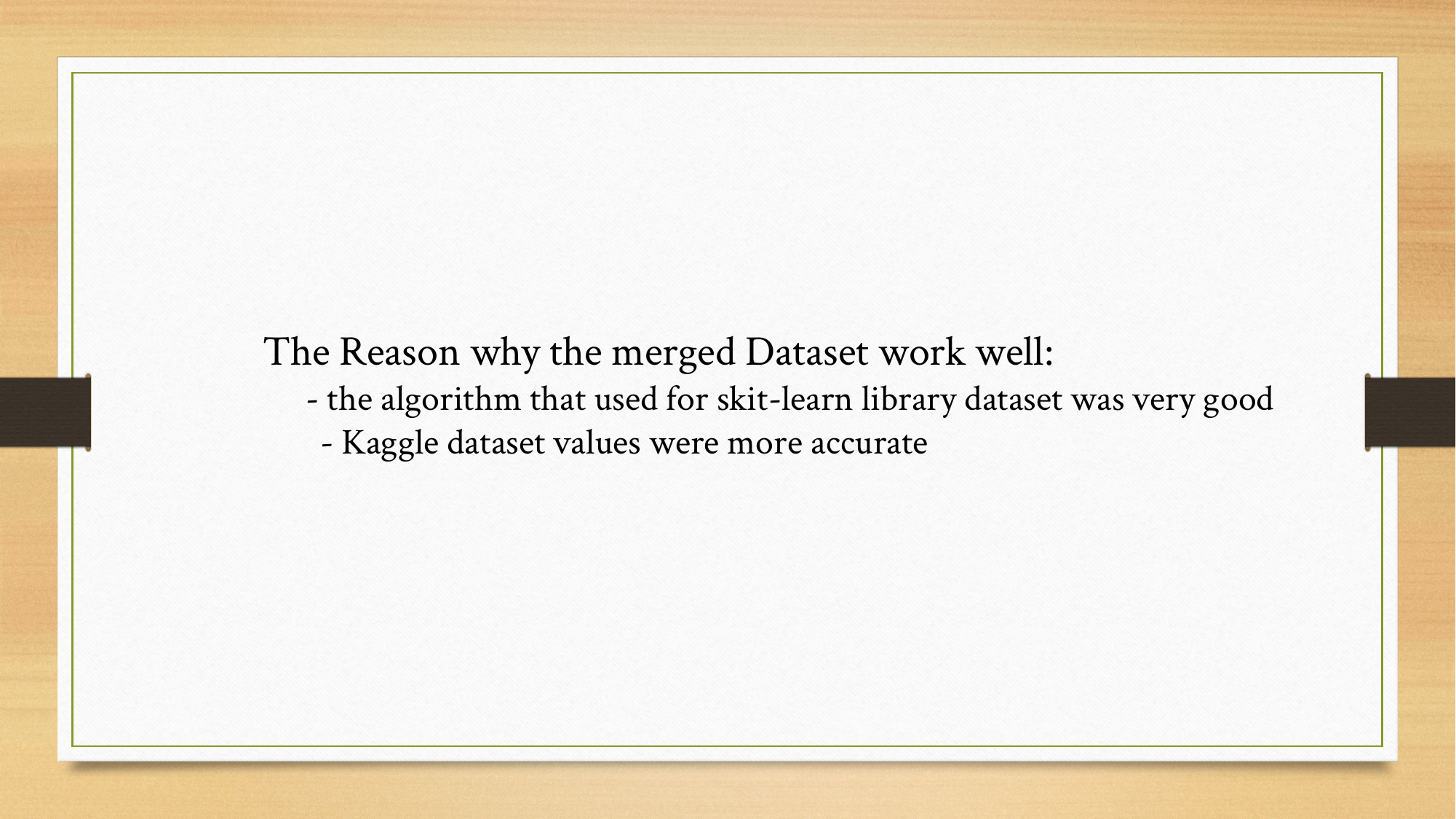

The Reason why the merged Dataset work well:
       - the algorithm that used for skit-learn library dataset was very good
       - Kaggle dataset values were more accurate